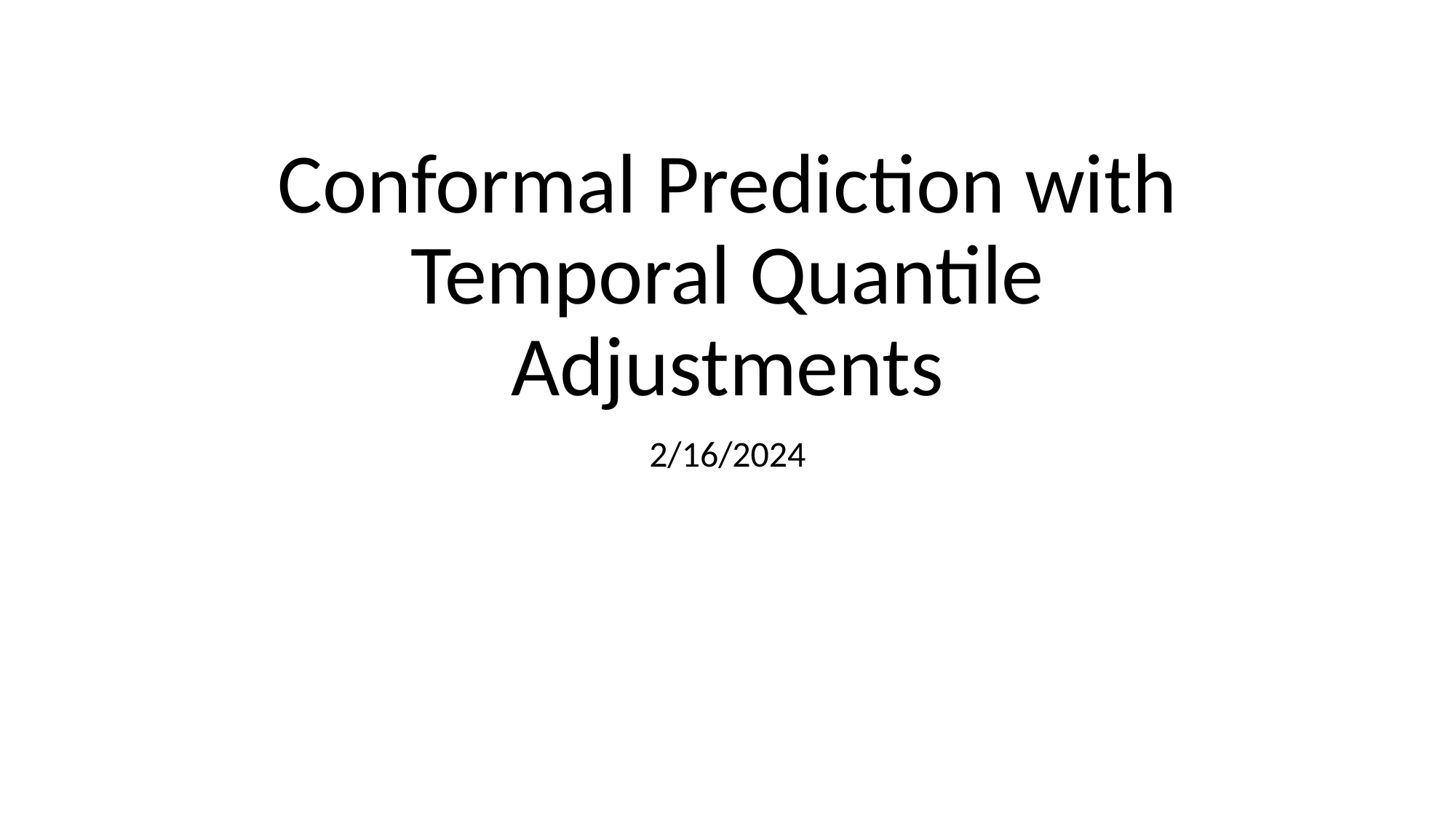

# Conformal Prediction with Temporal Quantile Adjustments
2/16/2024